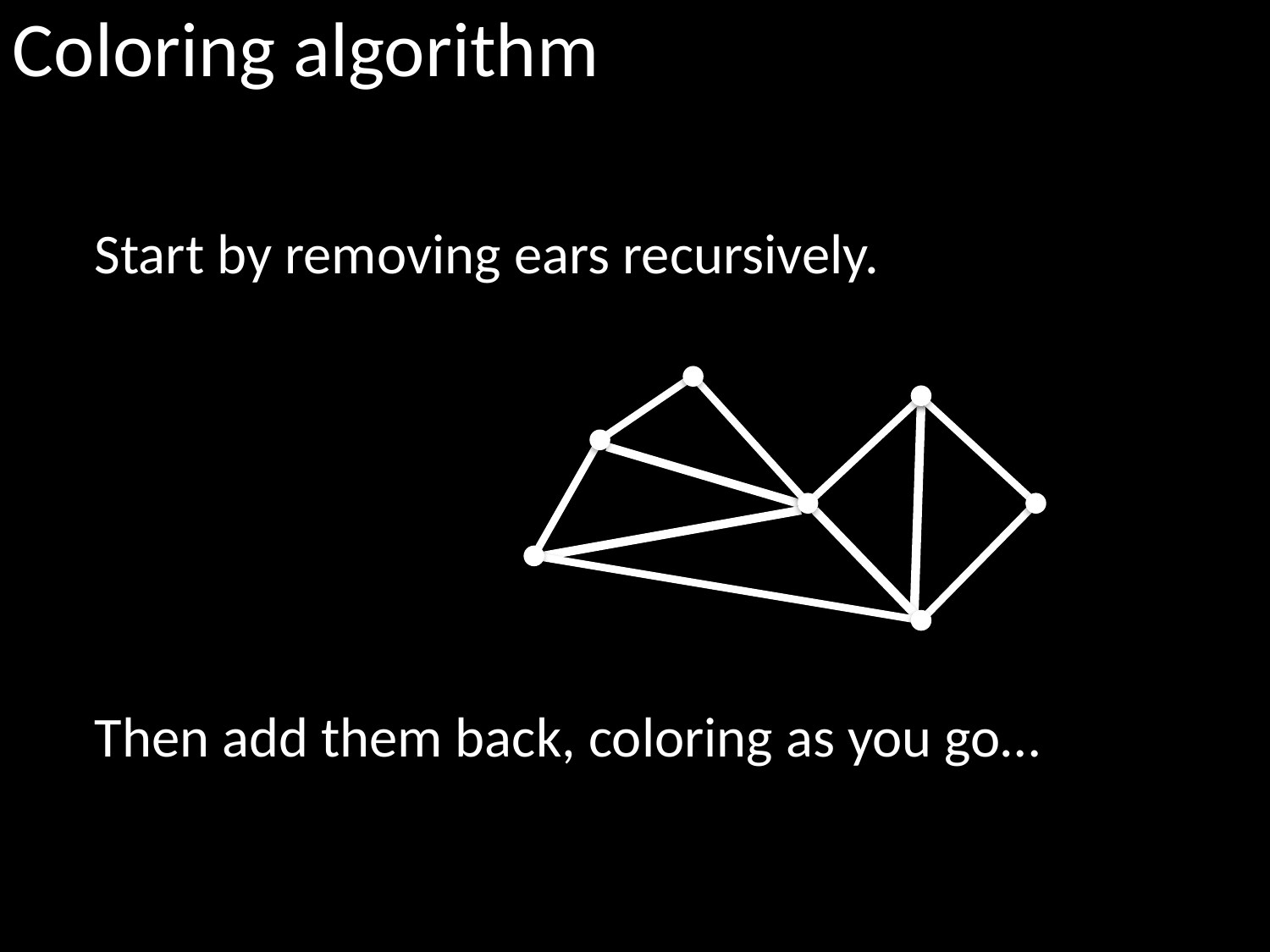

Coloring algorithm
Start by removing ears recursively.

Then add them back, coloring as you go…